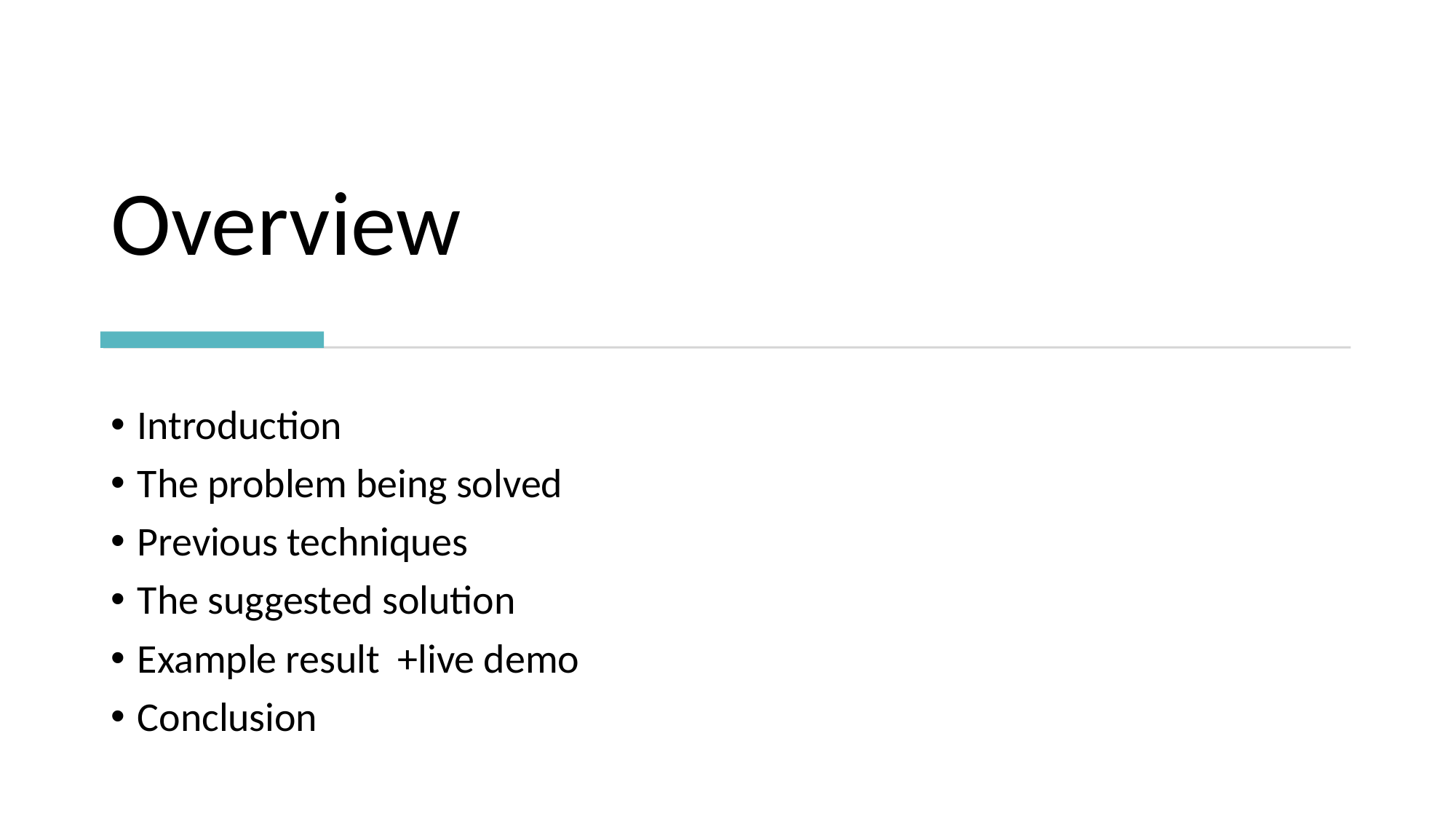

# Overview

Introduction
The problem being solved
Previous techniques
The suggested solution
Example result  +live demo
Conclusion